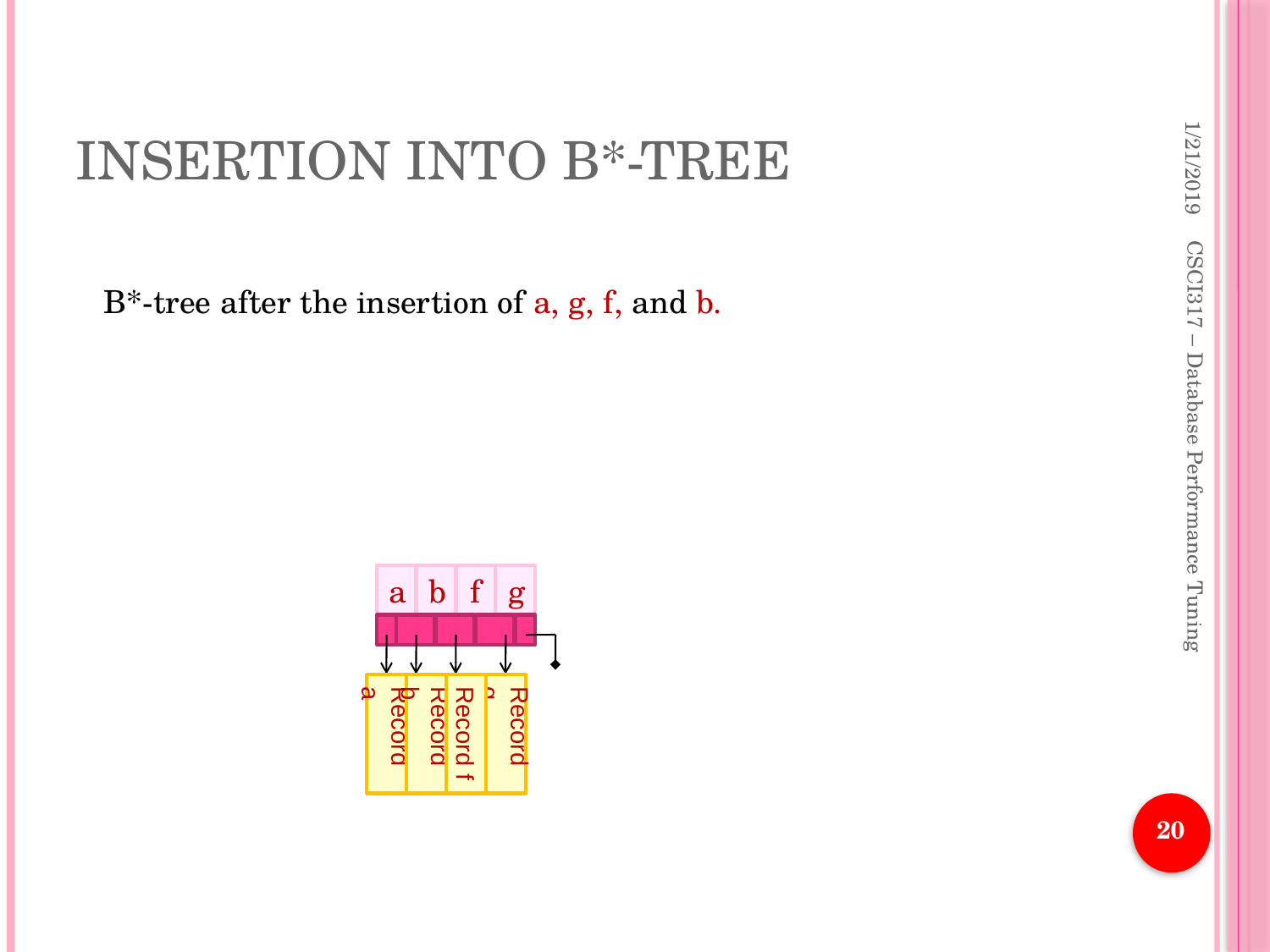

# Insertion into B*-tree
1/21/2019
B*-tree after the insertion of a, g, f, and b.
CSCI317 – Database Performance Tuning
a
b
f
g

Record a
Record b
Record f
Record g
20